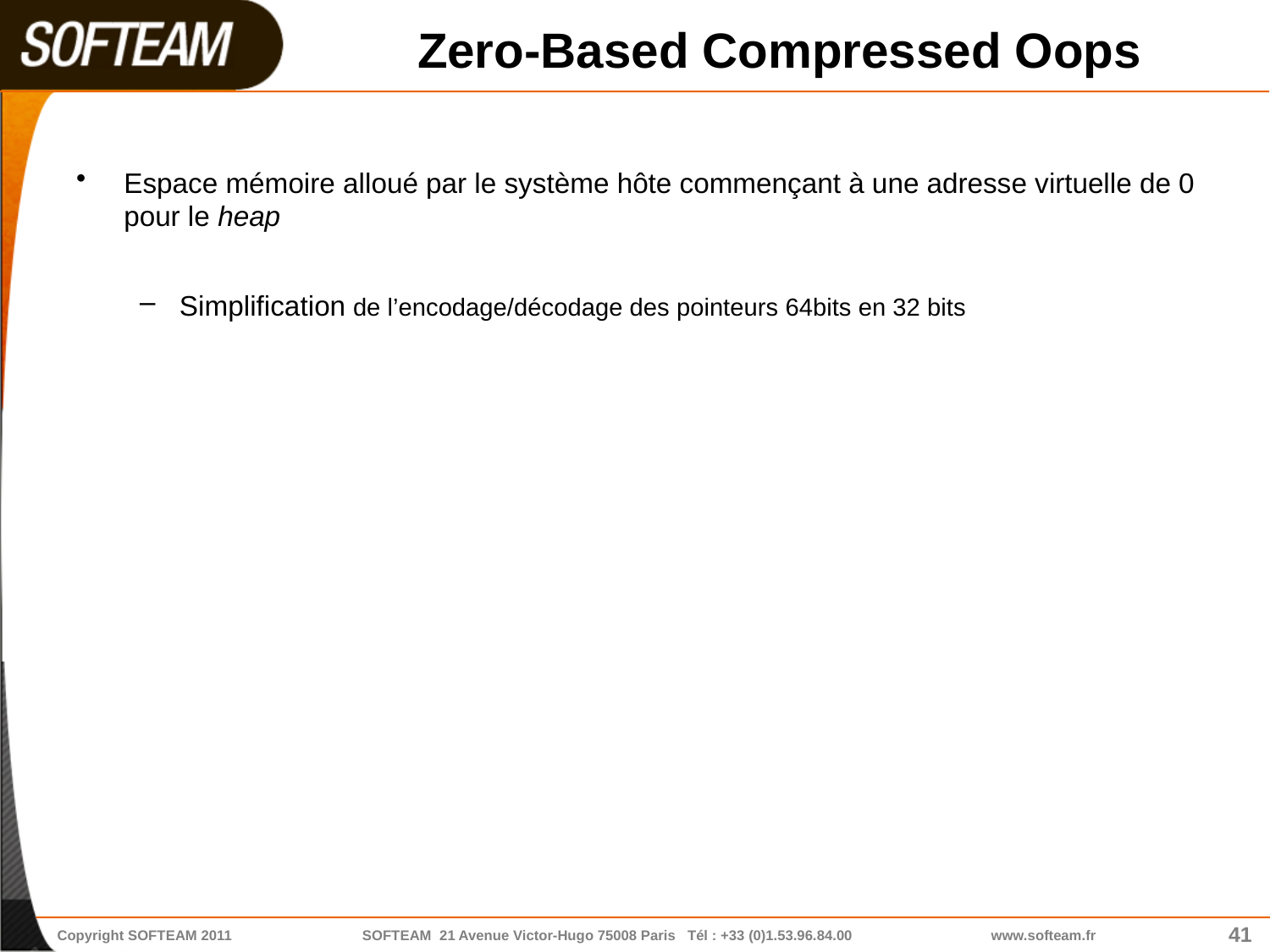

# Zero-Based Compressed Oops
Espace mémoire alloué par le système hôte commençant à une adresse virtuelle de 0 pour le heap

Simplification de l’encodage/décodage des pointeurs 64bits en 32 bits